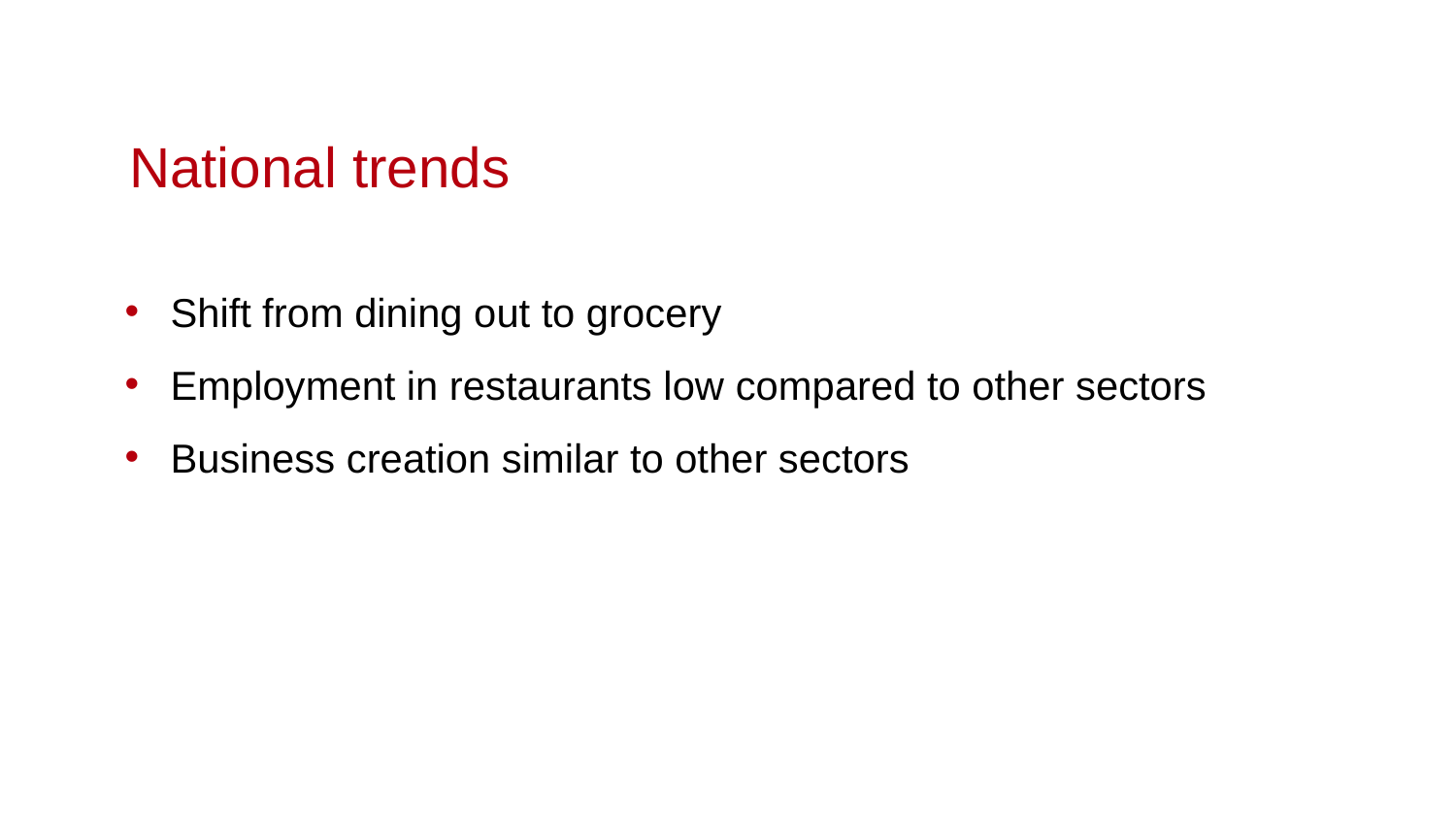

National trends
Shift from dining out to grocery
Employment in restaurants low compared to other sectors
Business creation similar to other sectors